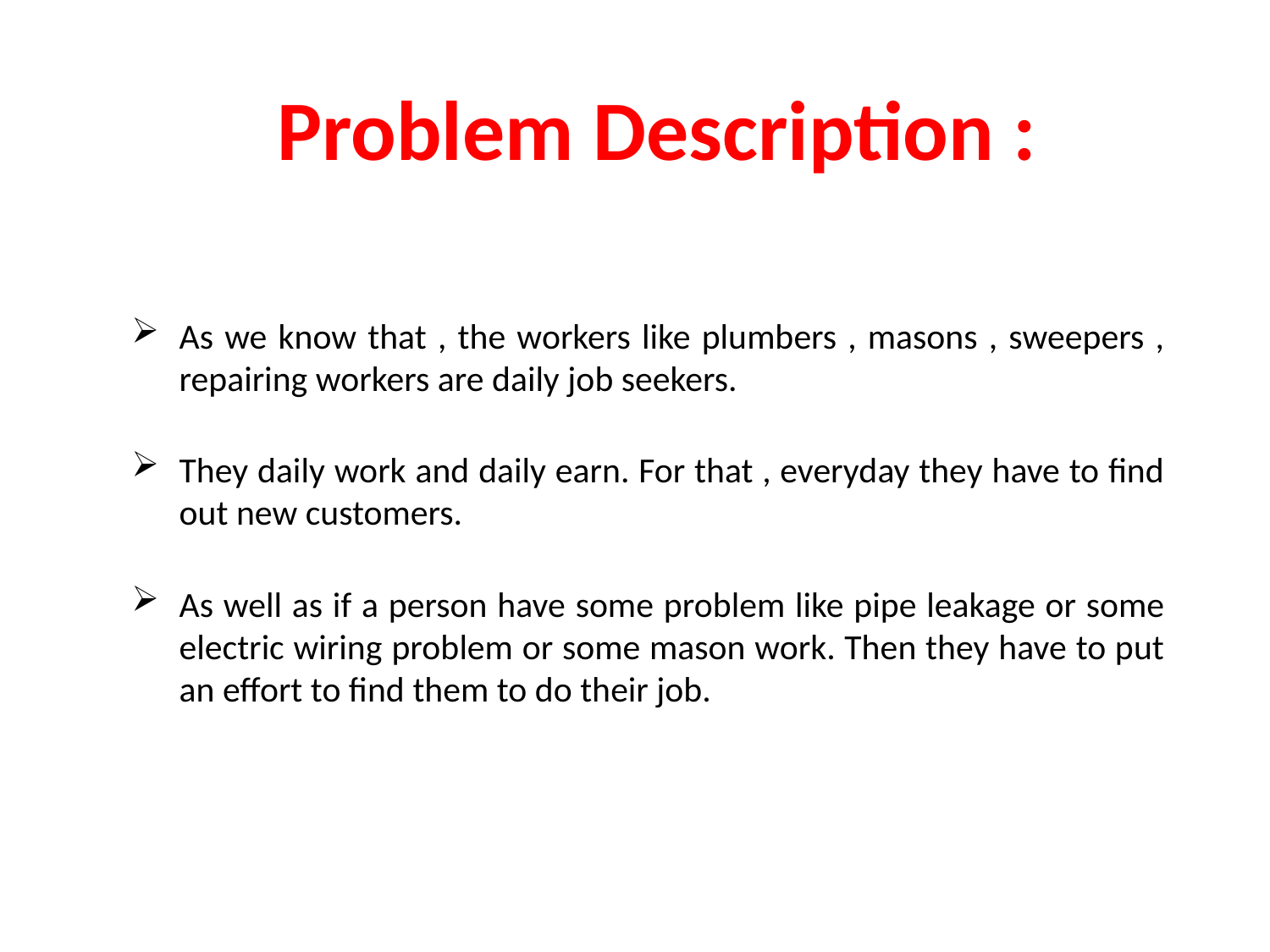

Problem Description :
As we know that , the workers like plumbers , masons , sweepers , repairing workers are daily job seekers.

They daily work and daily earn. For that , everyday they have to find out new customers.

As well as if a person have some problem like pipe leakage or some electric wiring problem or some mason work. Then they have to put an effort to find them to do their job.